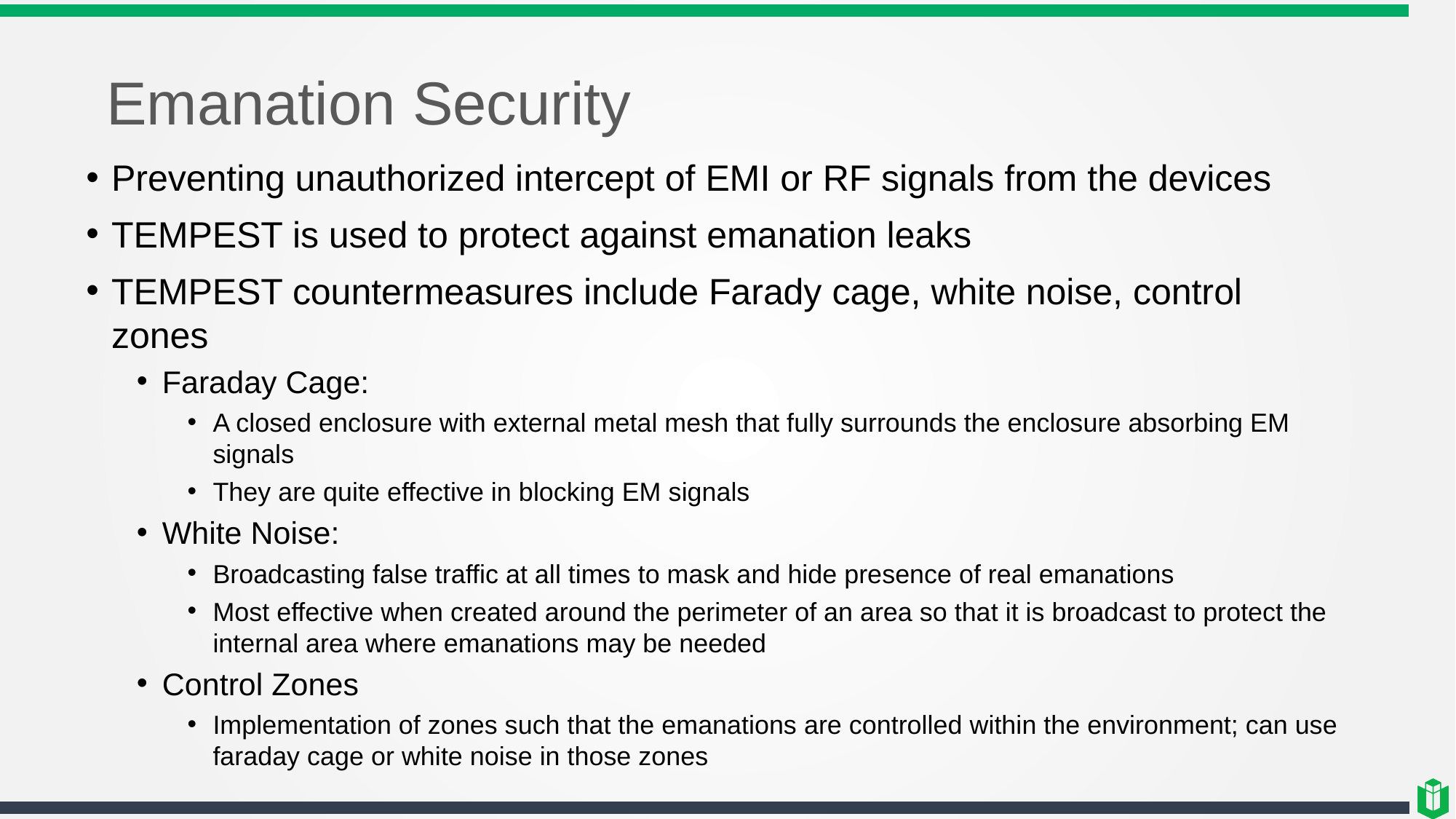

# Emanation Security
Preventing unauthorized intercept of EMI or RF signals from the devices
TEMPEST is used to protect against emanation leaks
TEMPEST countermeasures include Farady cage, white noise, control zones
Faraday Cage:
A closed enclosure with external metal mesh that fully surrounds the enclosure absorbing EM signals
They are quite effective in blocking EM signals
White Noise:
Broadcasting false traffic at all times to mask and hide presence of real emanations
Most effective when created around the perimeter of an area so that it is broadcast to protect the internal area where emanations may be needed
Control Zones
Implementation of zones such that the emanations are controlled within the environment; can use faraday cage or white noise in those zones